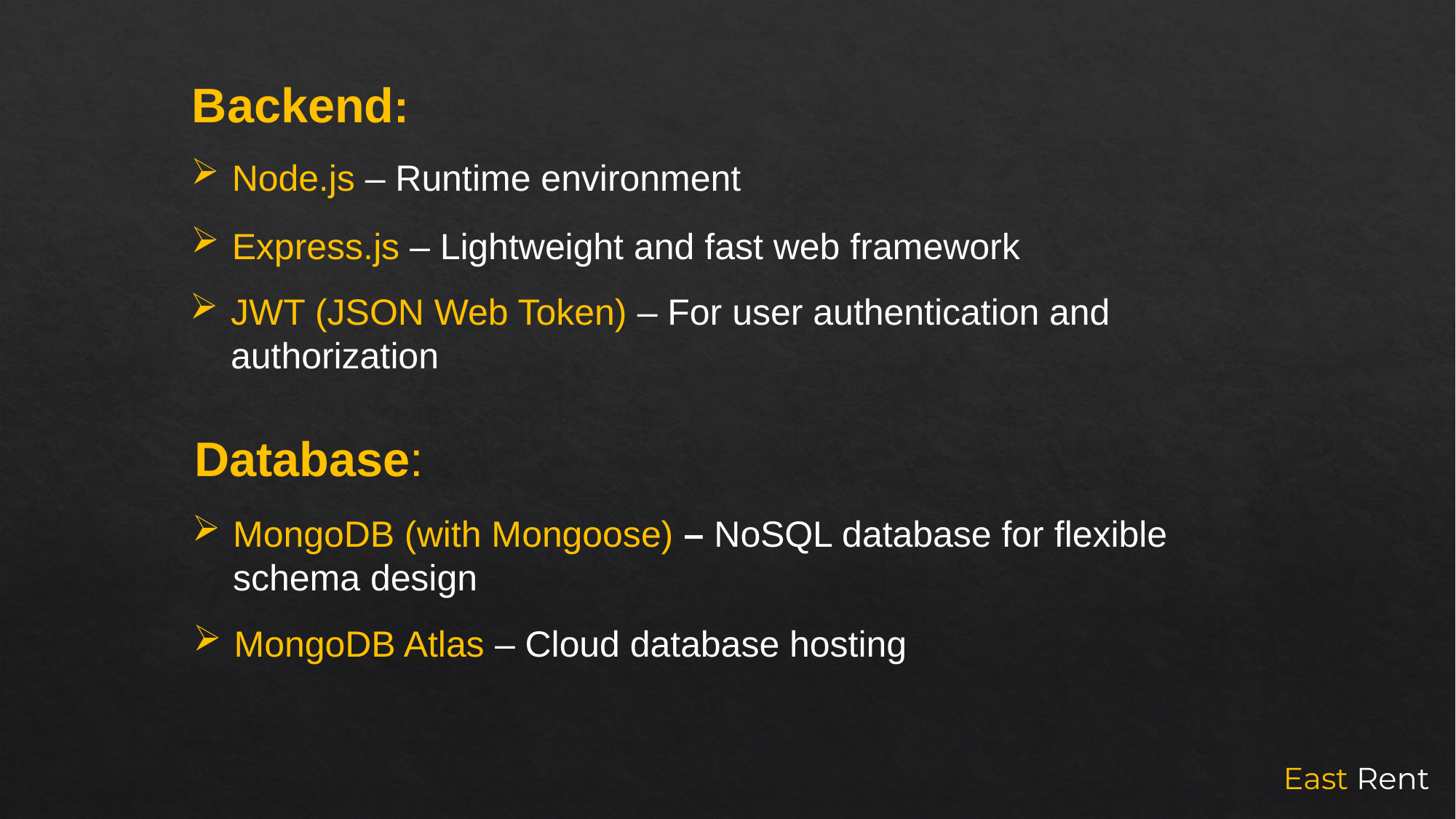

Backend:
Node.js – Runtime environment
Express.js – Lightweight and fast web framework
JWT (JSON Web Token) – For user authentication and authorization
Database:
MongoDB (with Mongoose) – NoSQL database for flexible schema design
MongoDB Atlas – Cloud database hosting
East Rent